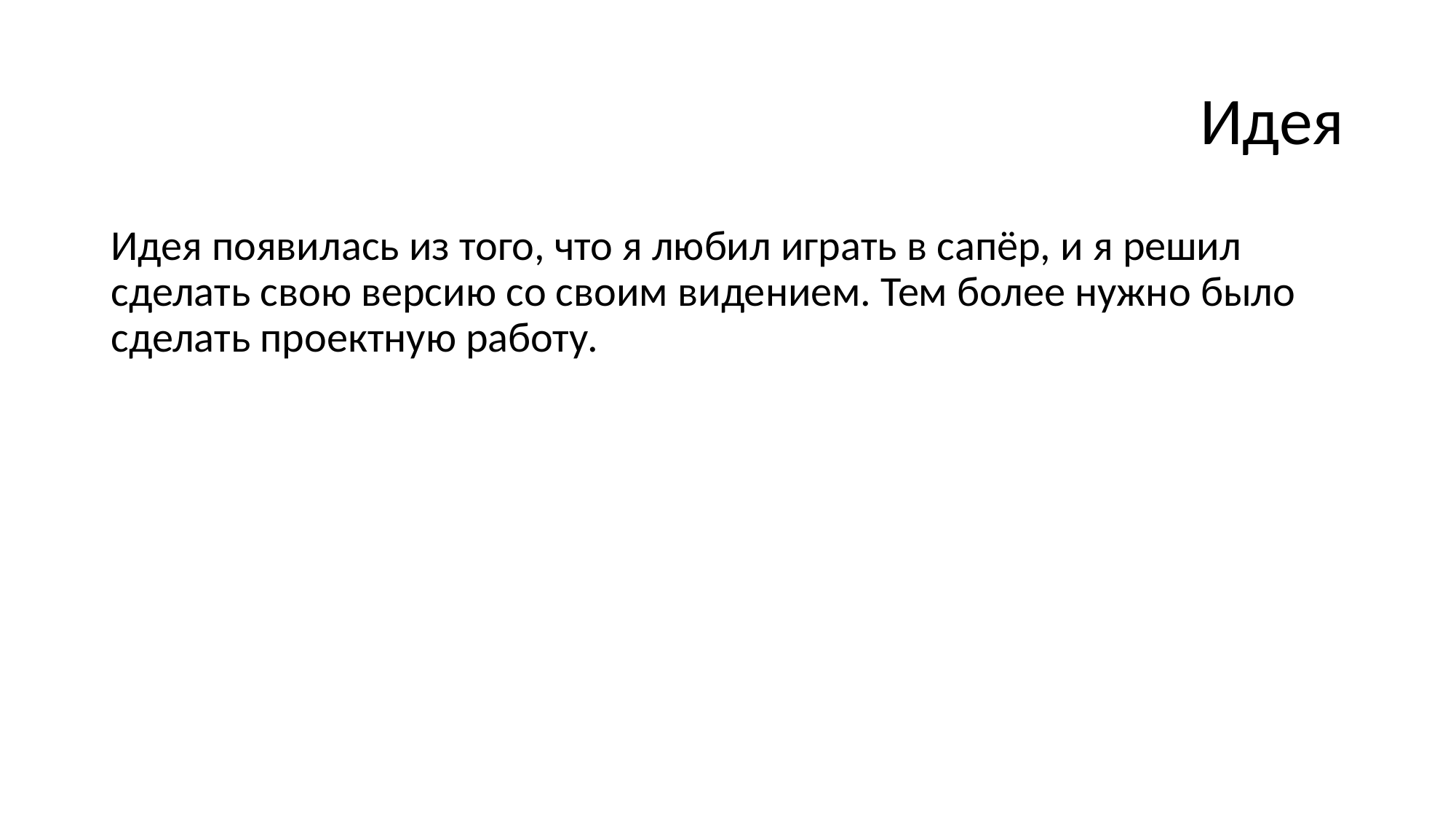

# Идея
Идея появилась из того, что я любил играть в сапёр, и я решил сделать свою версию со своим видением. Тем более нужно было сделать проектную работу.